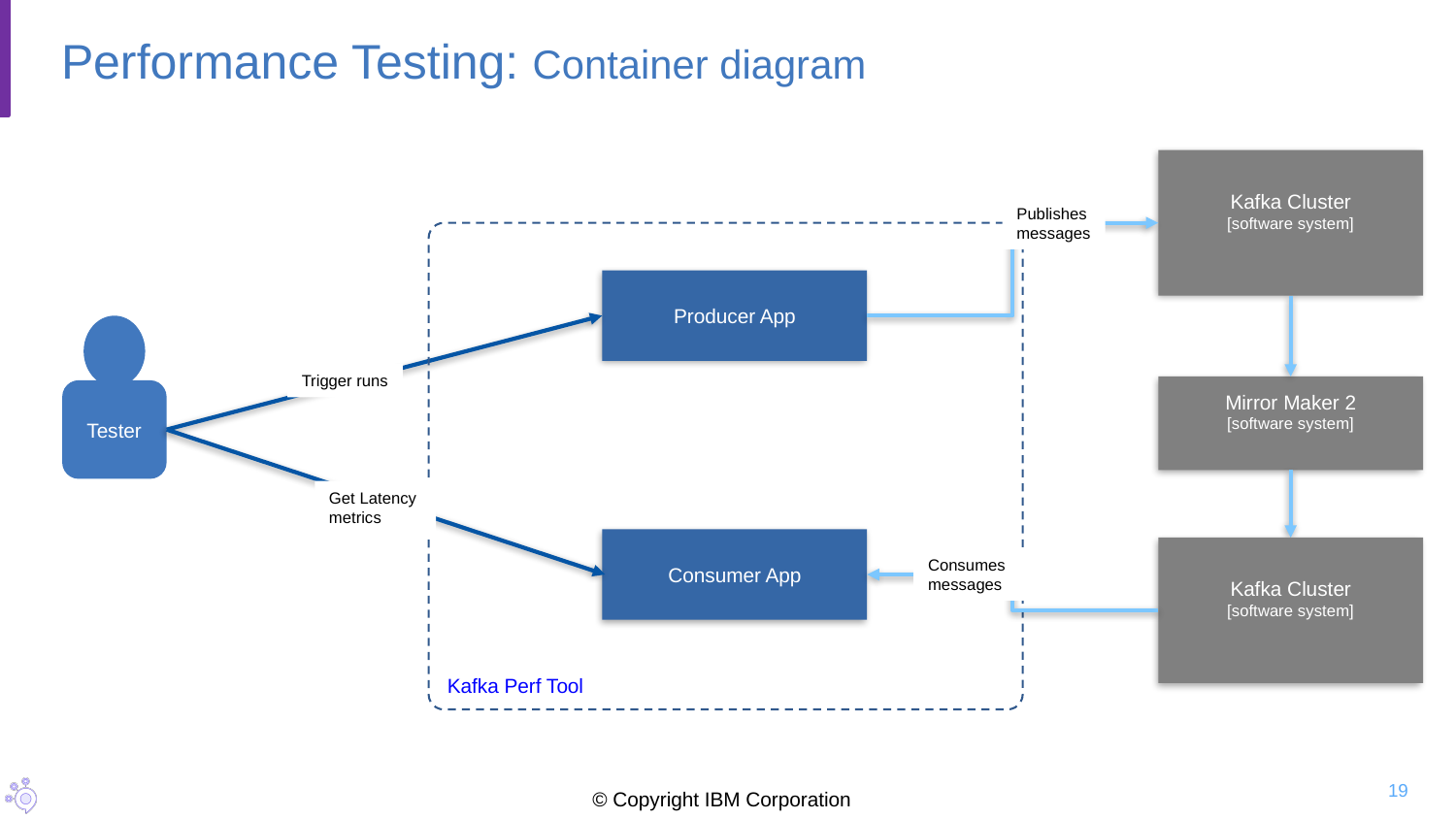

# Performance Testing: Container diagram
Kafka Cluster
[software system]

Publishes
messages
Kafka Perf Tool
Producer App

Tester
Trigger runs
Mirror Maker 2
[software system]

Get Latency
metrics
Consumer App
Kafka Cluster
[software system]

Consumes
messages
19